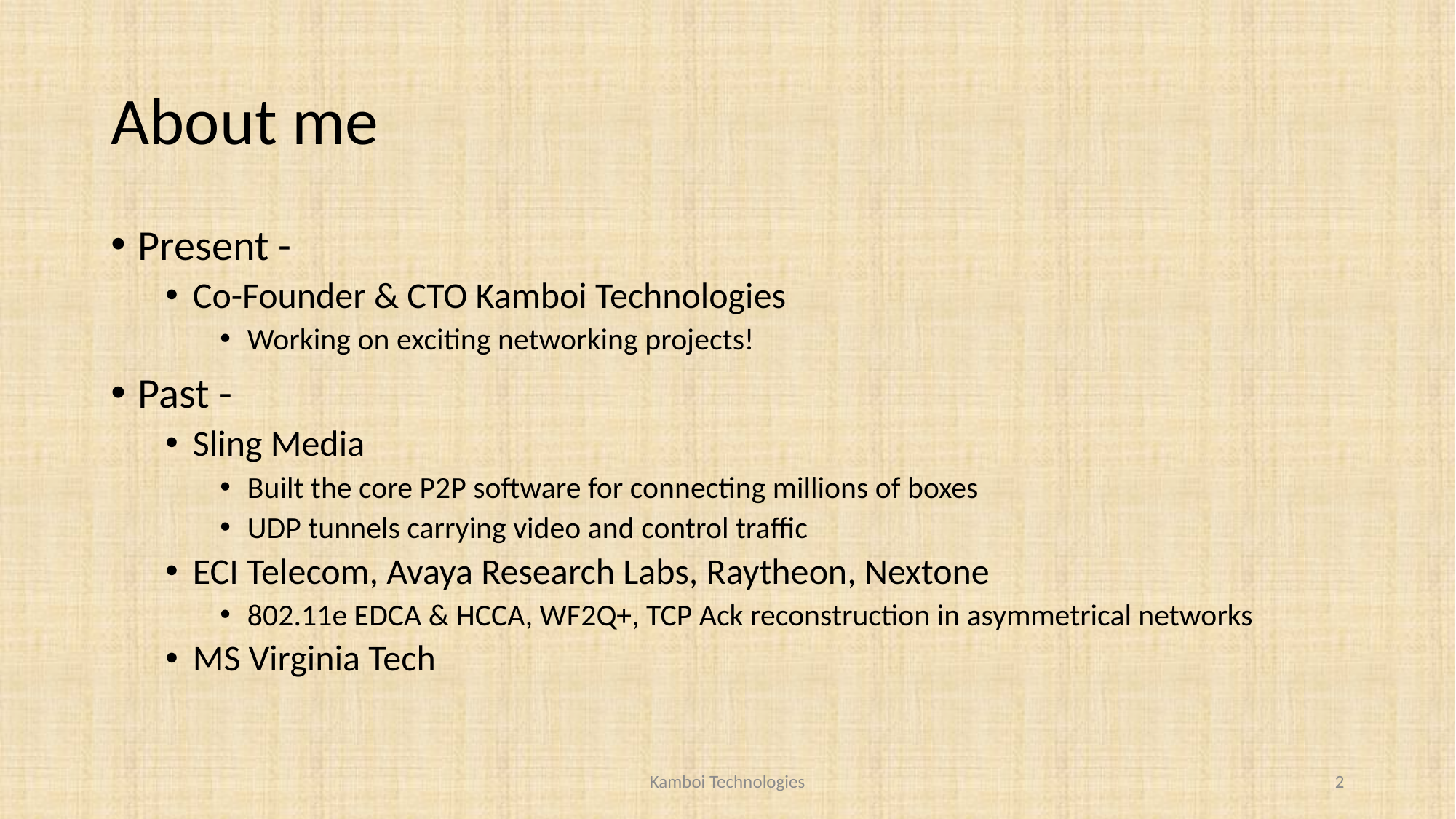

# About me
Present -
Co-Founder & CTO Kamboi Technologies
Working on exciting networking projects!
Past -
Sling Media
Built the core P2P software for connecting millions of boxes
UDP tunnels carrying video and control traffic
ECI Telecom, Avaya Research Labs, Raytheon, Nextone
802.11e EDCA & HCCA, WF2Q+, TCP Ack reconstruction in asymmetrical networks
MS Virginia Tech

Kamboi Technologies
2